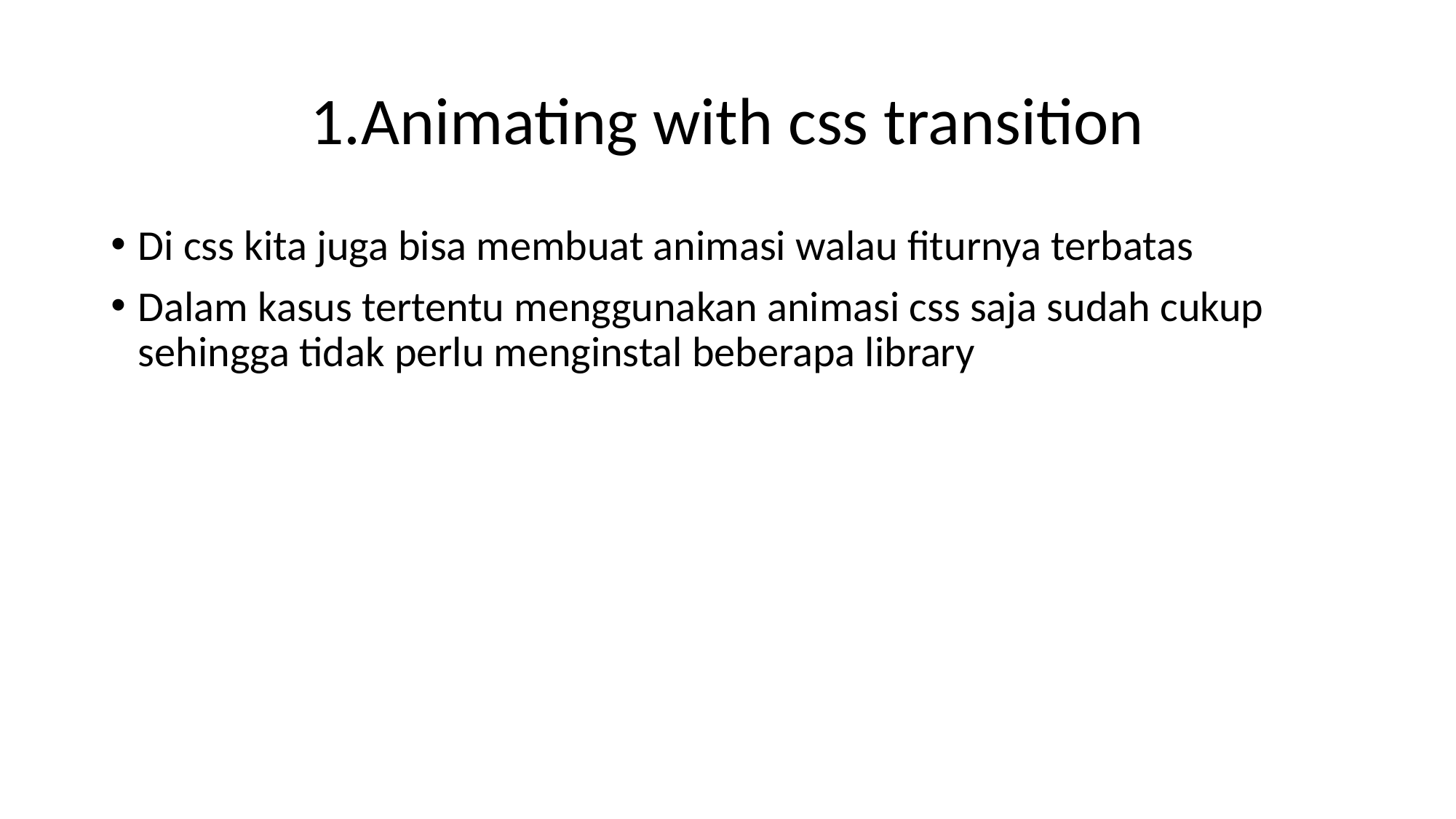

# 1.Animating with css transition
Di css kita juga bisa membuat animasi walau fiturnya terbatas
Dalam kasus tertentu menggunakan animasi css saja sudah cukup sehingga tidak perlu menginstal beberapa library